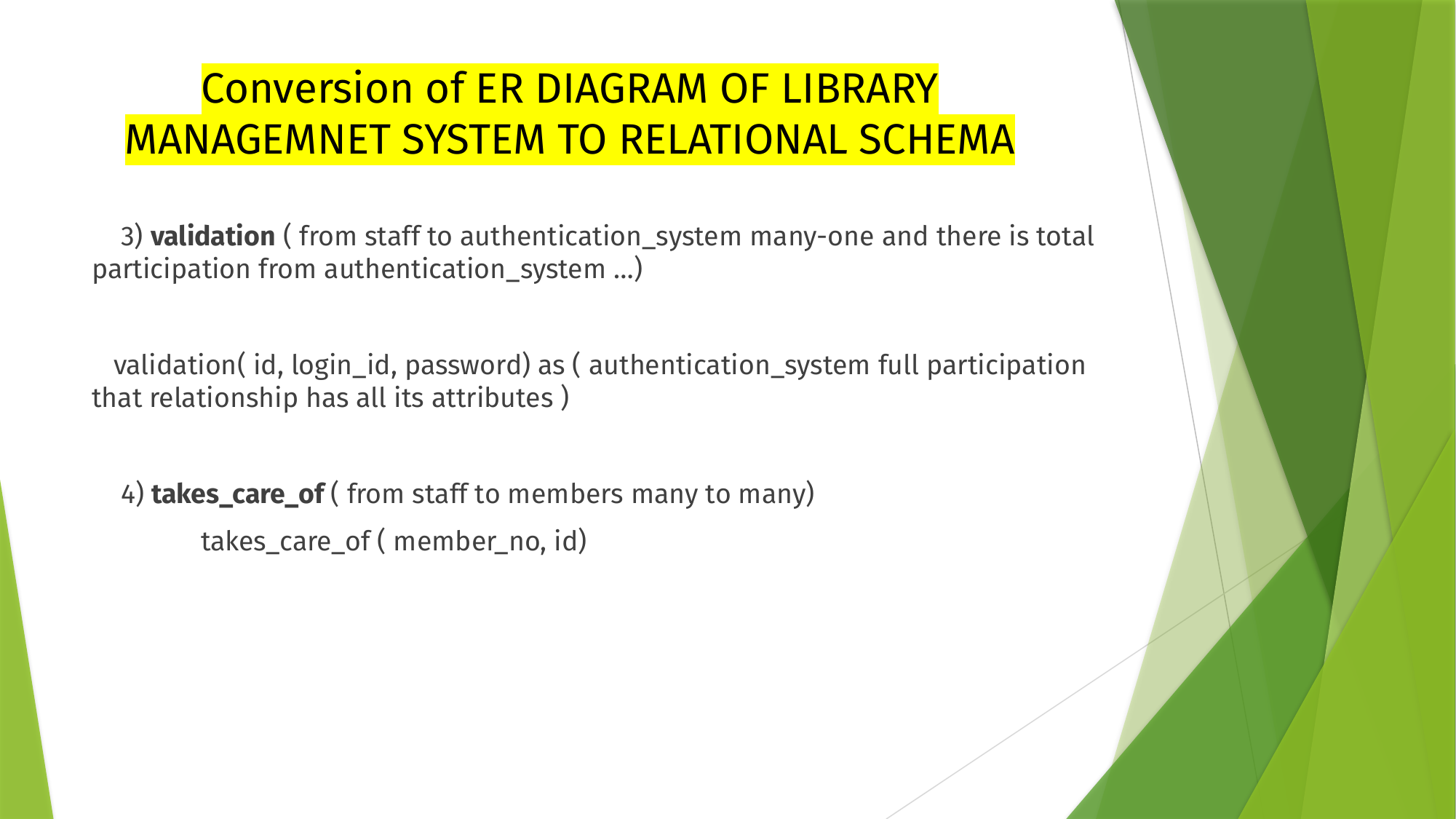

# Conversion of ER DIAGRAM OF LIBRARY MANAGEMNET SYSTEM TO RELATIONAL SCHEMA
    3) validation ( from staff to authentication_system many-one and there is total participation from authentication_system …)

   validation( id, login_id, password) as ( authentication_system full participation that relationship has all its attributes )

    4) takes_care_of ( from staff to members many to many)
               takes_care_of ( member_no, id)